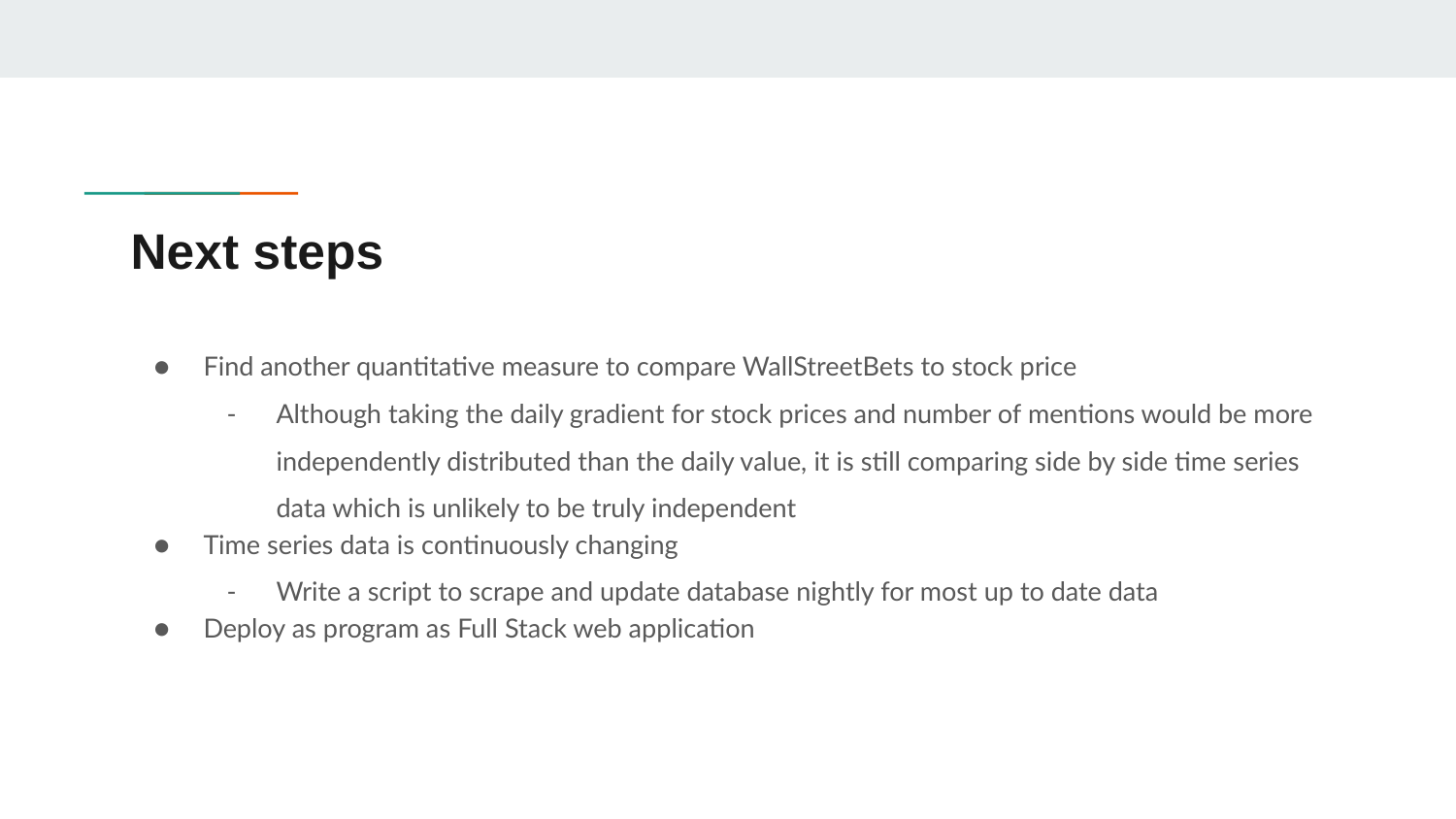

# Next steps
Find another quantitative measure to compare WallStreetBets to stock price
Although taking the daily gradient for stock prices and number of mentions would be more independently distributed than the daily value, it is still comparing side by side time series data which is unlikely to be truly independent
Time series data is continuously changing
Write a script to scrape and update database nightly for most up to date data
Deploy as program as Full Stack web application